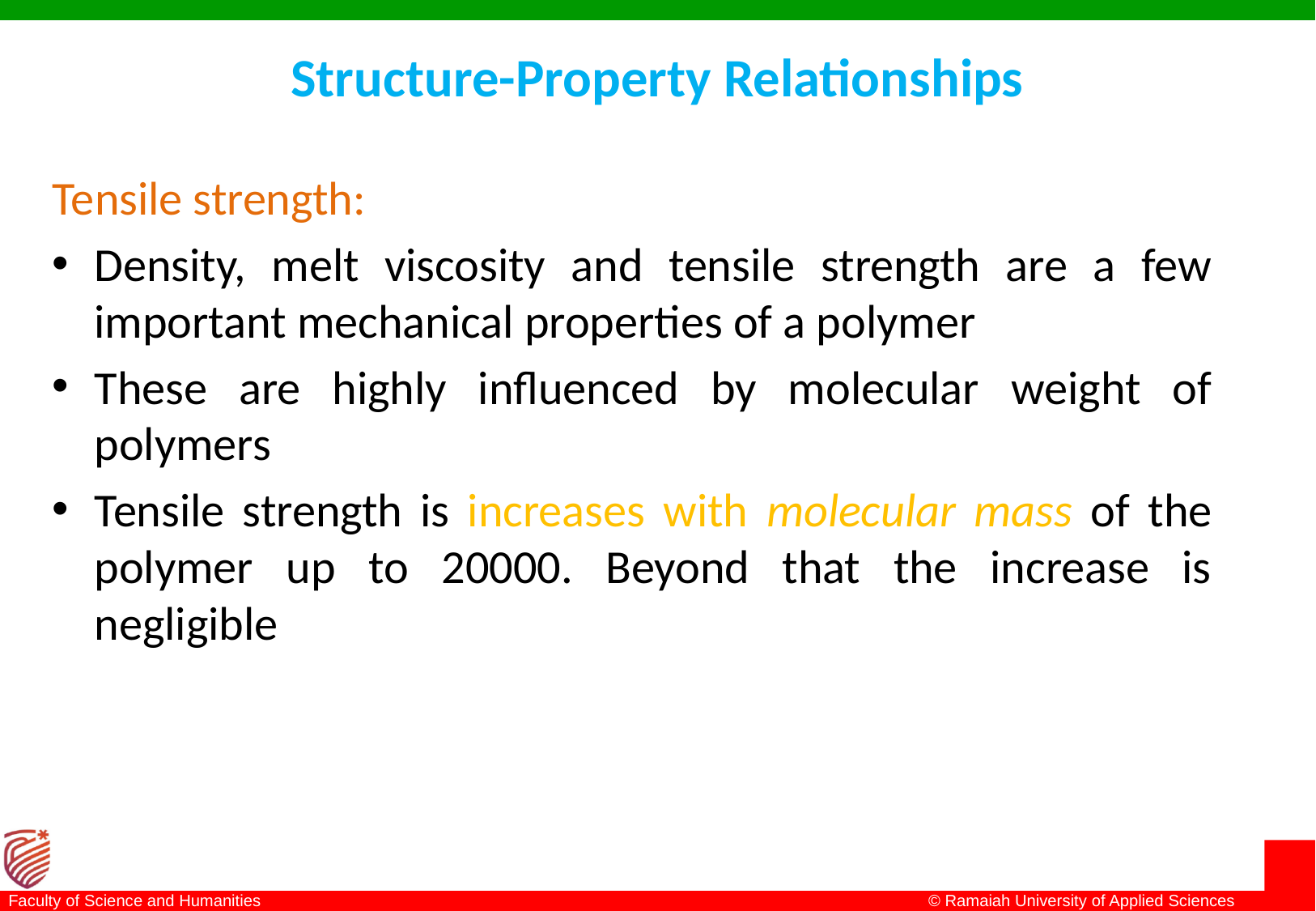

# Structure-Property Relationships
Tensile strength:
Density, melt viscosity and tensile strength are a few important mechanical properties of a polymer
These are highly influenced by molecular weight of polymers
Tensile strength is increases with molecular mass of the polymer up to 20000. Beyond that the increase is negligible